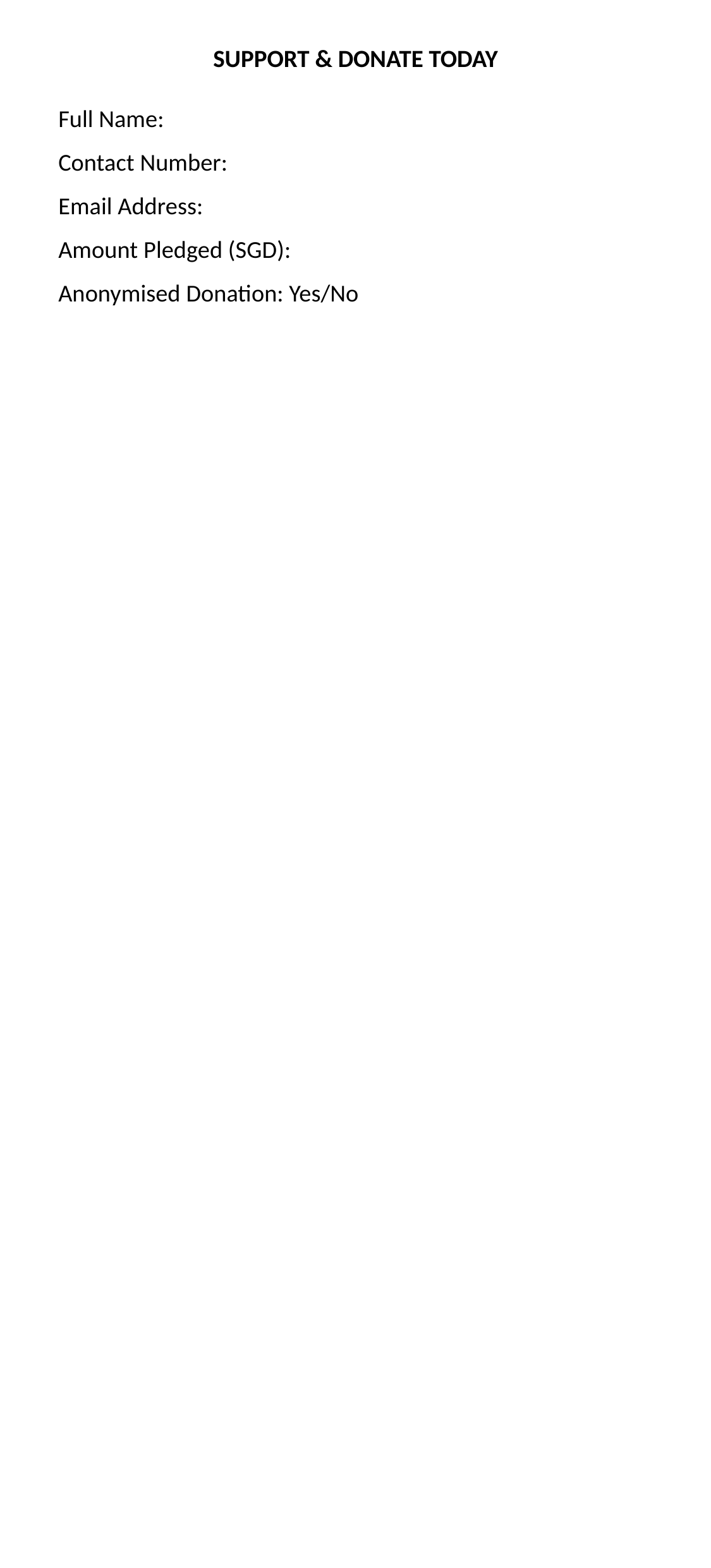

SUPPORT & DONATE TODAY
# Full Name: Contact Number: Email Address: Amount Pledged (SGD): Anonymised Donation: Yes/No